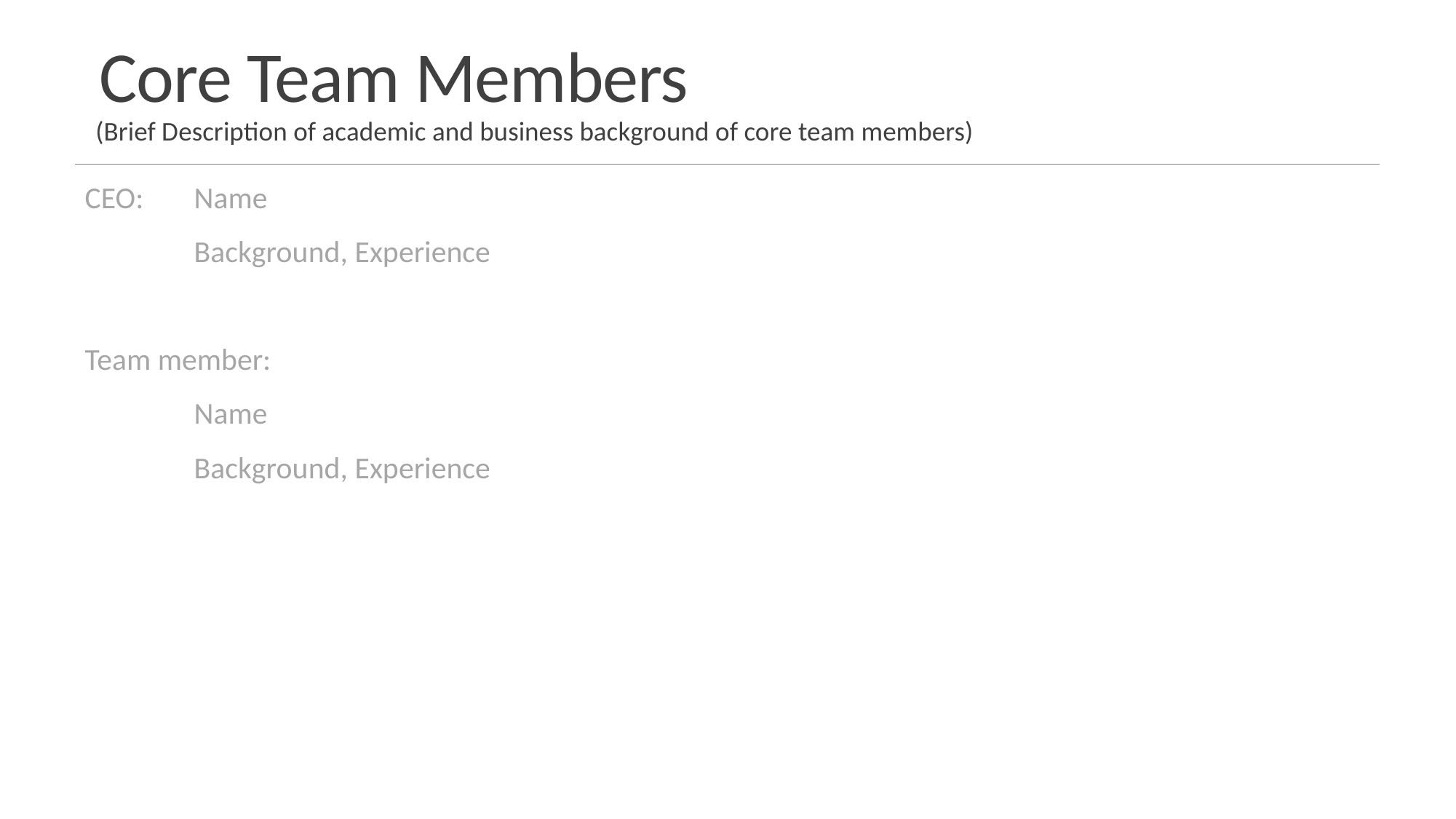

# Core Team Members (Brief Description of academic and business background of core team members)
CEO:	Name
	Background, Experience

Team member:
	Name
	Background, Experience